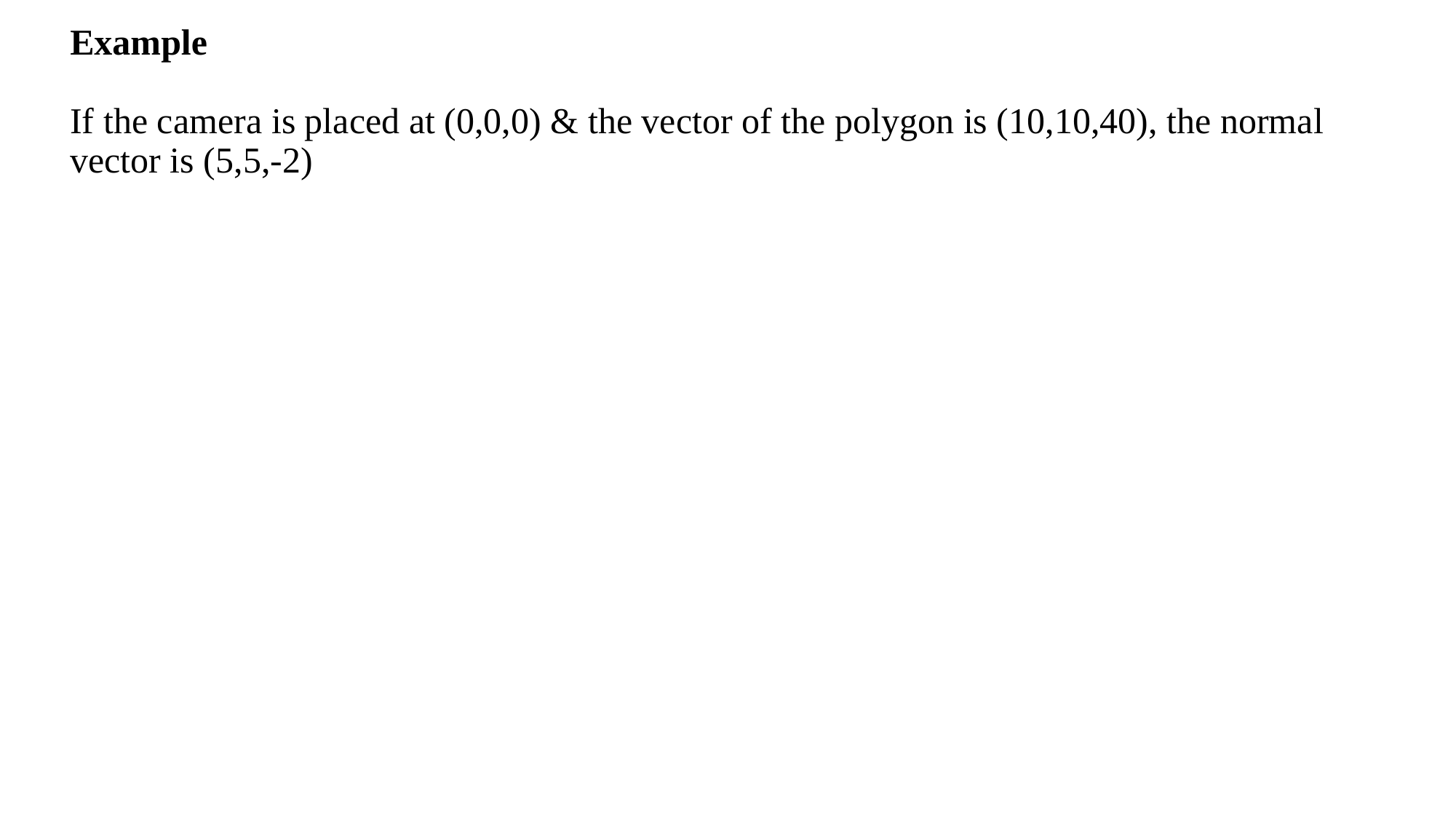

# Example If the camera is placed at (0,0,0) & the vector of the polygon is (10,10,40), the normal vector is (5,5,-2)